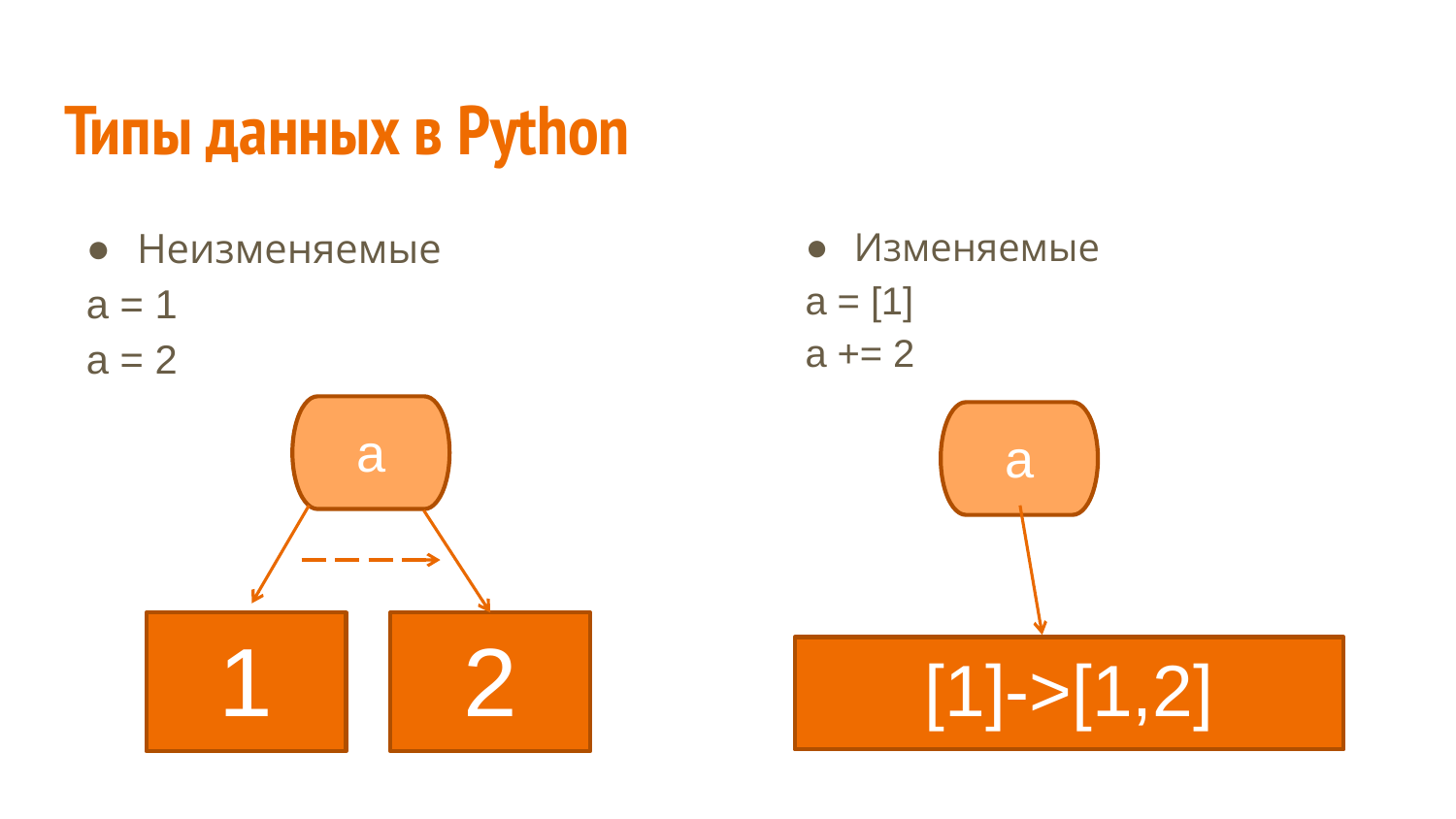

# Типы данных в Python
Неизменяемые
a = 1
a = 2
Изменяемые
a = [1]
a += 2
a
a
2
1
[1]->[1,2]